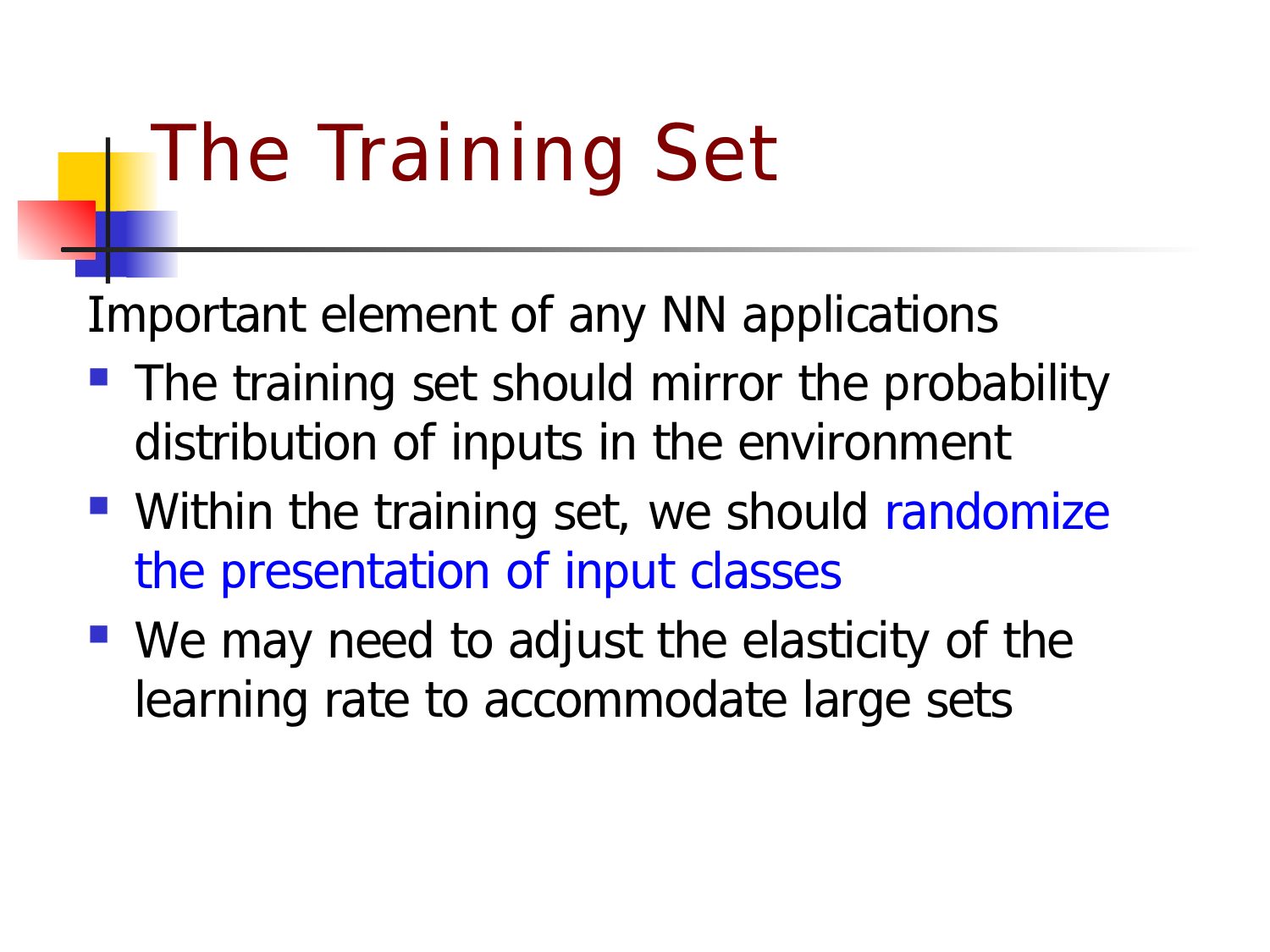

# The Training Set
Important element of any NN applications
The training set should mirror the probability distribution of inputs in the environment
Within the training set, we should randomize the presentation of input classes
We may need to adjust the elasticity of the learning rate to accommodate large sets